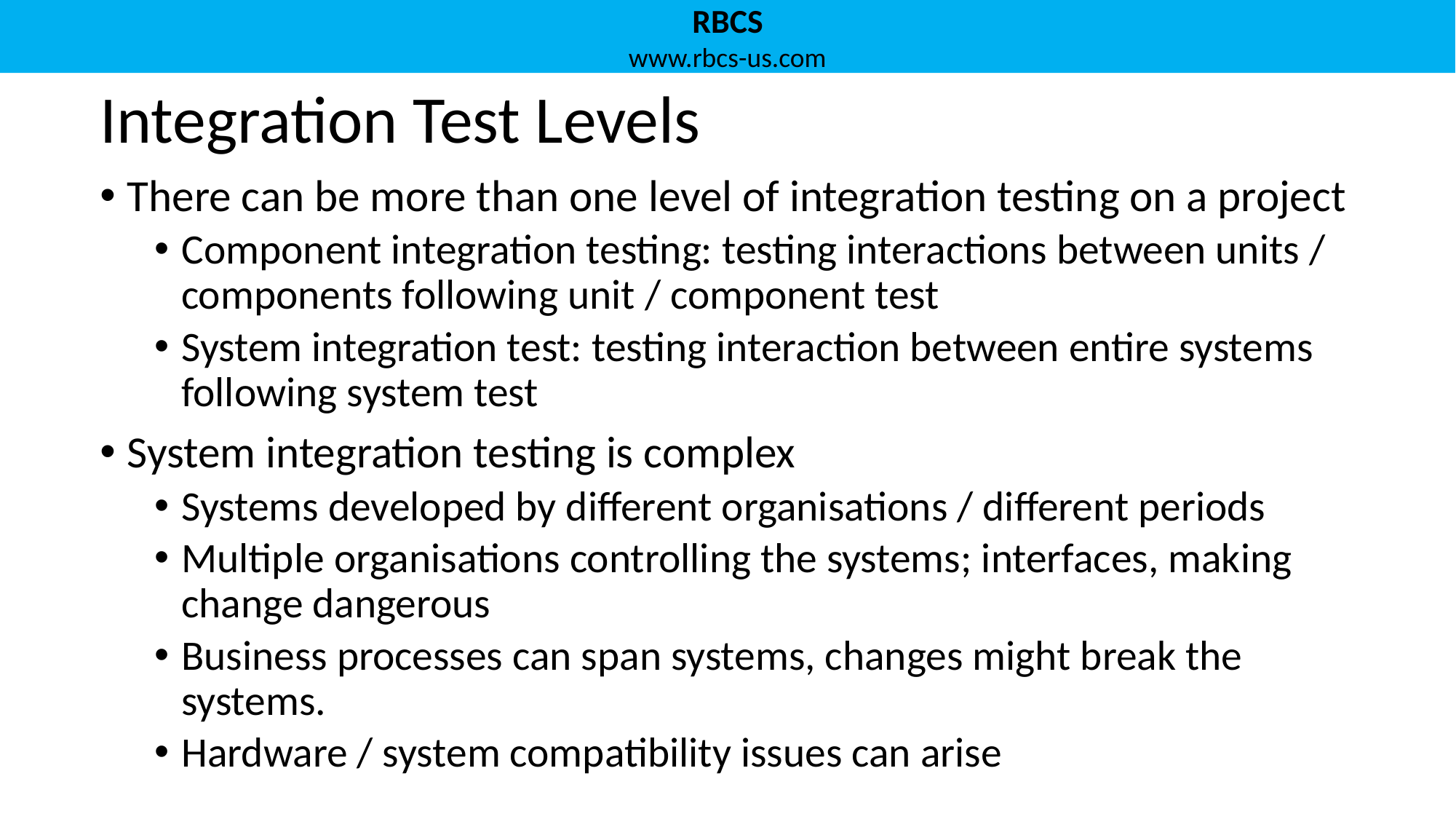

# Integration Test Levels
There can be more than one level of integration testing on a project
Component integration testing: testing interactions between units / components following unit / component test
System integration test: testing interaction between entire systems following system test
System integration testing is complex
Systems developed by different organisations / different periods
Multiple organisations controlling the systems; interfaces, making change dangerous
Business processes can span systems, changes might break the systems.
Hardware / system compatibility issues can arise